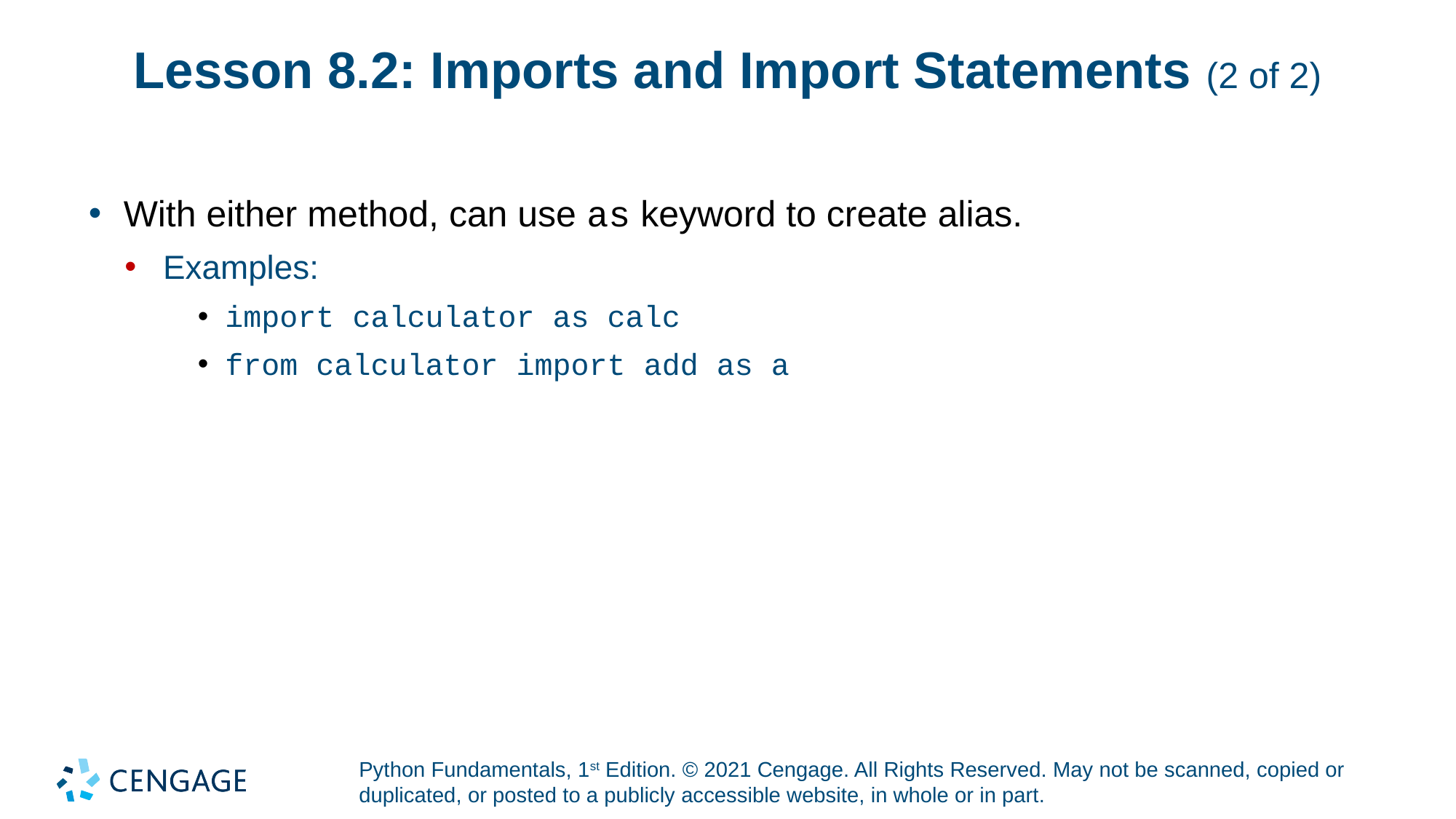

# Lesson 8.2: Imports and Import Statements (2 of 2)
With either method, can use as keyword to create alias.
Examples:
import calculator as calc
from calculator import add as a